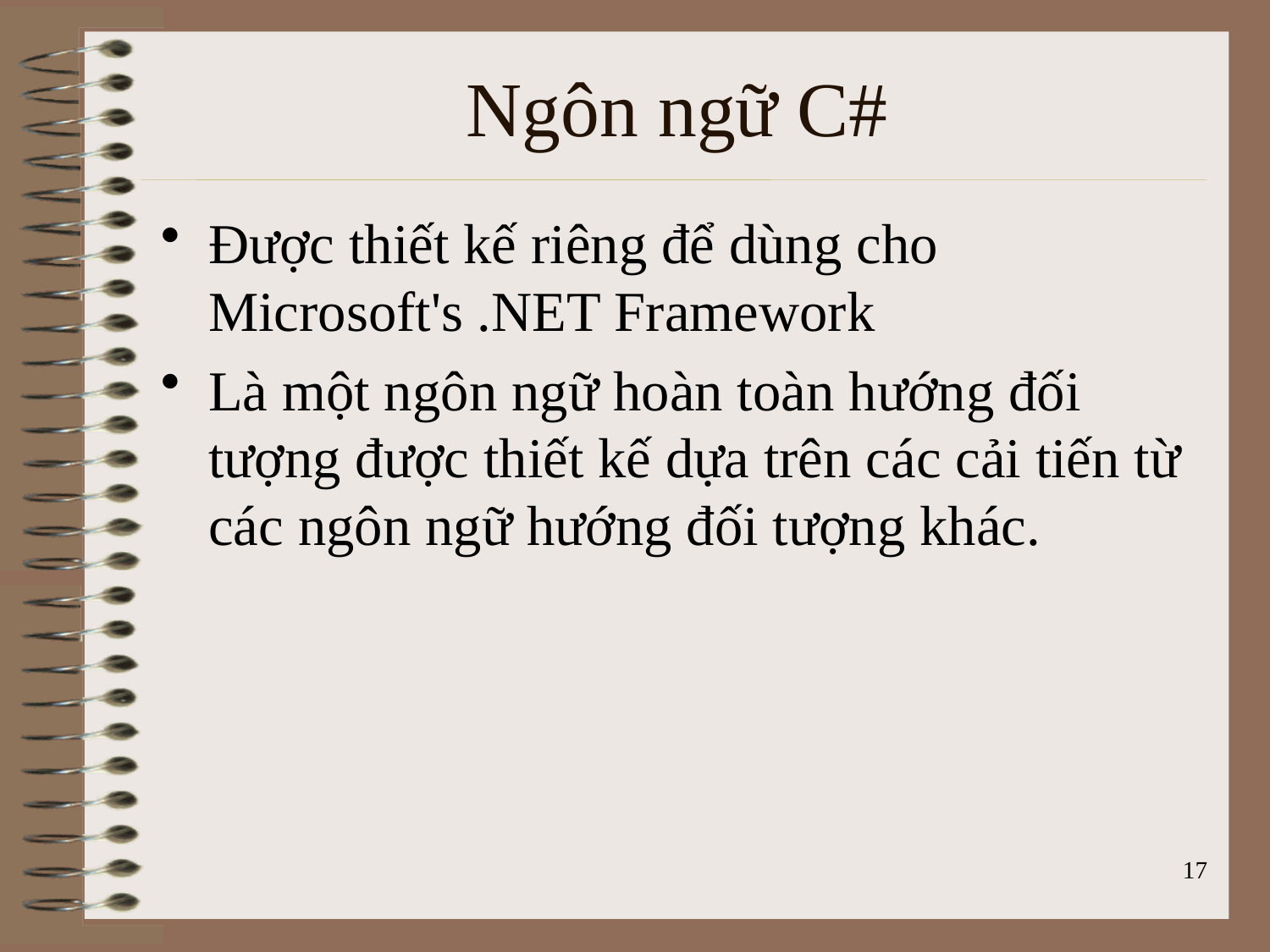

# Ngôn ngữ C#
Được thiết kế riêng để dùng cho Microsoft's .NET Framework
Là một ngôn ngữ hoàn toàn hướng đối tượng được thiết kế dựa trên các cải tiến từ các ngôn ngữ hướng đối tượng khác.
17